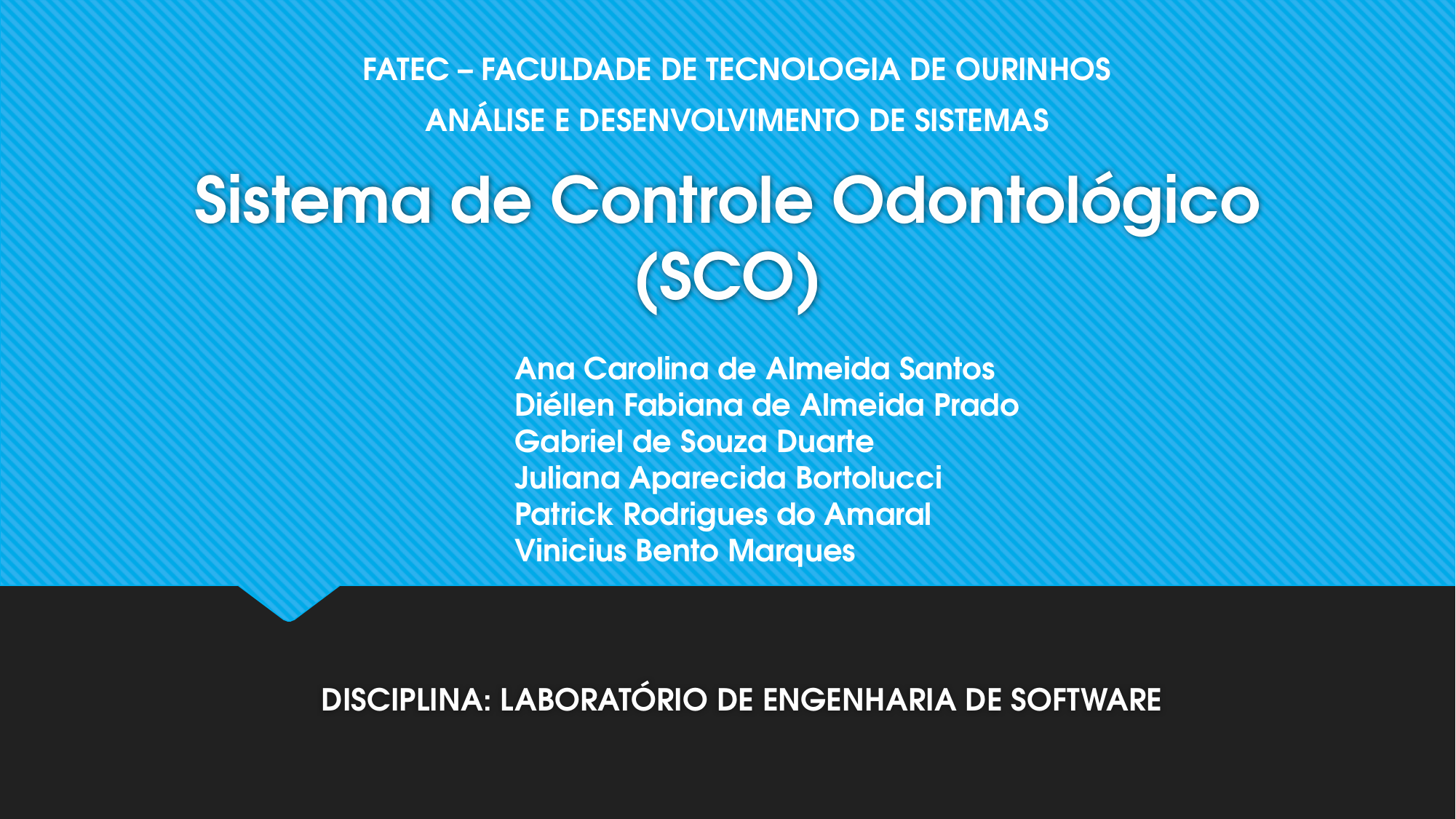

FATEC – FACULDADE DE TECNOLOGIA DE OURINHOS
ANÁLISE E DESENVOLVIMENTO DE SISTEMAS
# Sistema de Controle Odontológico (SCO)
Ana Carolina de Almeida Santos
Diéllen Fabiana de Almeida Prado
Gabriel de Souza Duarte
Juliana Aparecida Bortolucci
Patrick Rodrigues do Amaral
Vinicius Bento Marques
DISCIPLINA: LABORATÓRIO DE ENGENHARIA DE SOFTWARE